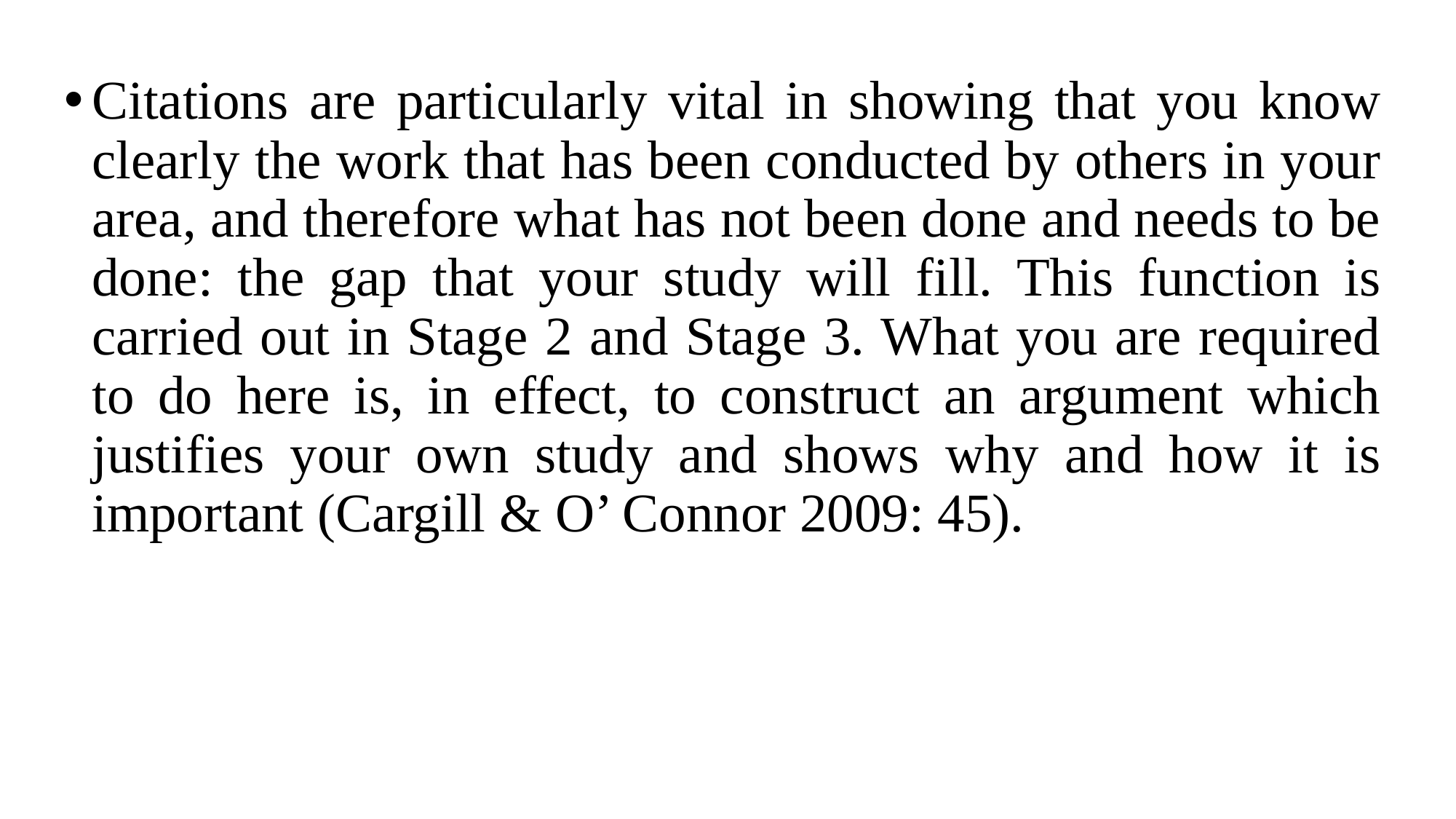

Citations are particularly vital in showing that you know clearly the work that has been conducted by others in your area, and therefore what has not been done and needs to be done: the gap that your study will fill. This function is carried out in Stage 2 and Stage 3. What you are required to do here is, in effect, to construct an argument which justifies your own study and shows why and how it is important (Cargill & O’ Connor 2009: 45).